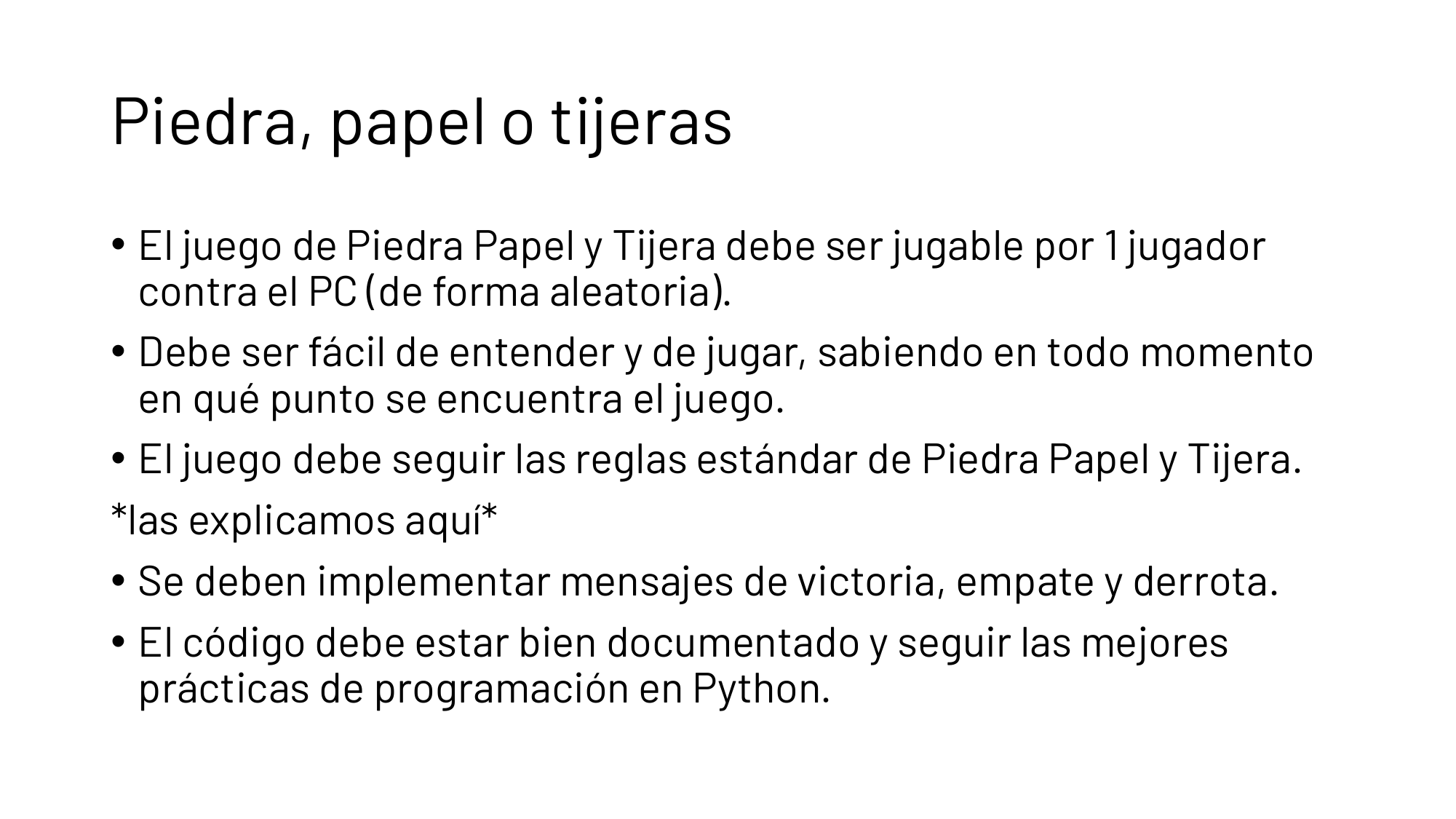

# Piedra, papel o tijeras
El juego de Piedra Papel y Tijera debe ser jugable por 1 jugador contra el PC (de forma aleatoria).
Debe ser fácil de entender y de jugar, sabiendo en todo momento en qué punto se encuentra el juego.
El juego debe seguir las reglas estándar de Piedra Papel y Tijera.
*las explicamos aquí*
Se deben implementar mensajes de victoria, empate y derrota.
El código debe estar bien documentado y seguir las mejores prácticas de programación en Python.